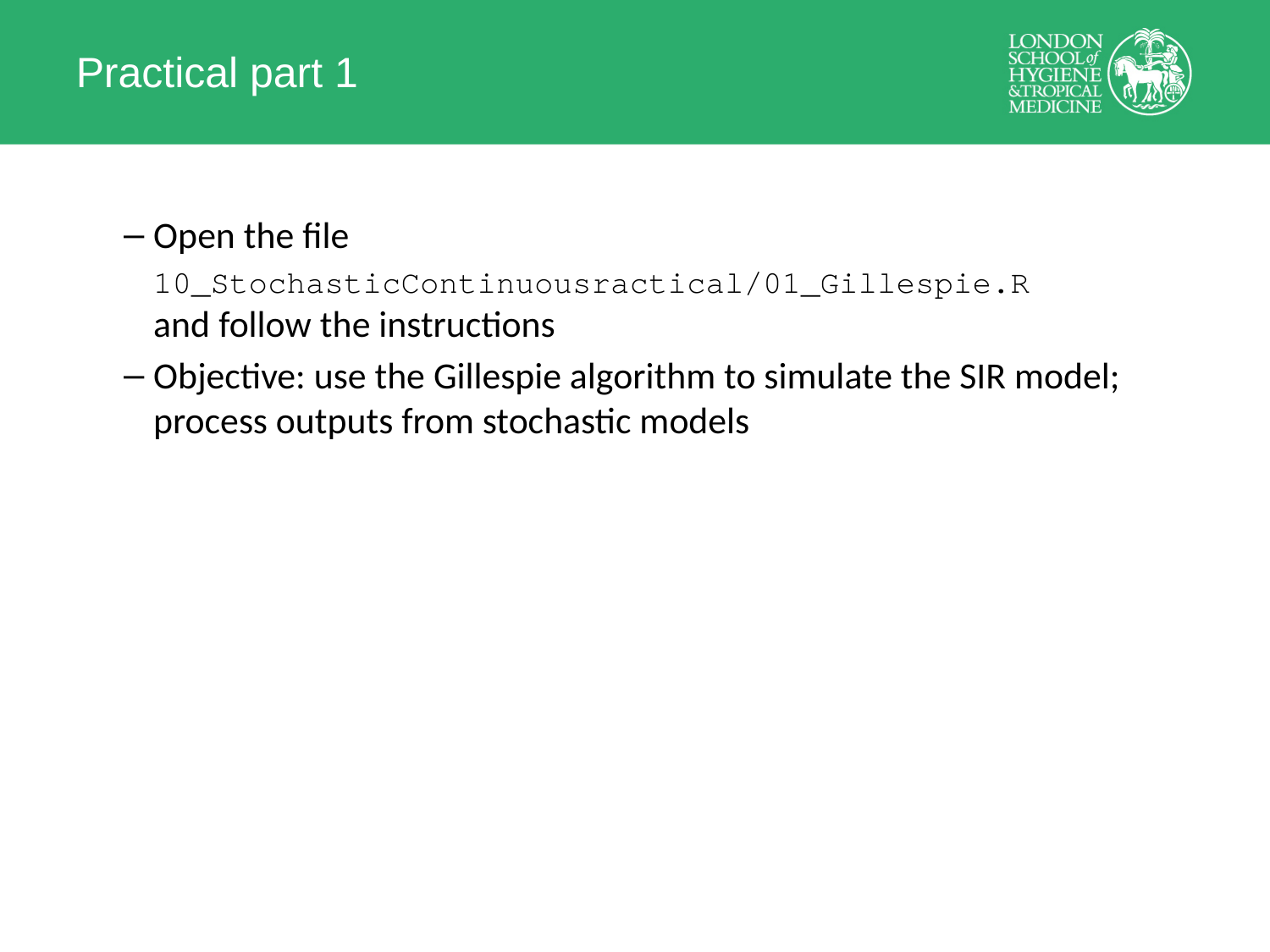

# Practical part 1
Open the file 10_StochasticContinuousractical/01_Gillespie.R
and follow the instructions
Objective: use the Gillespie algorithm to simulate the SIR model; process outputs from stochastic models